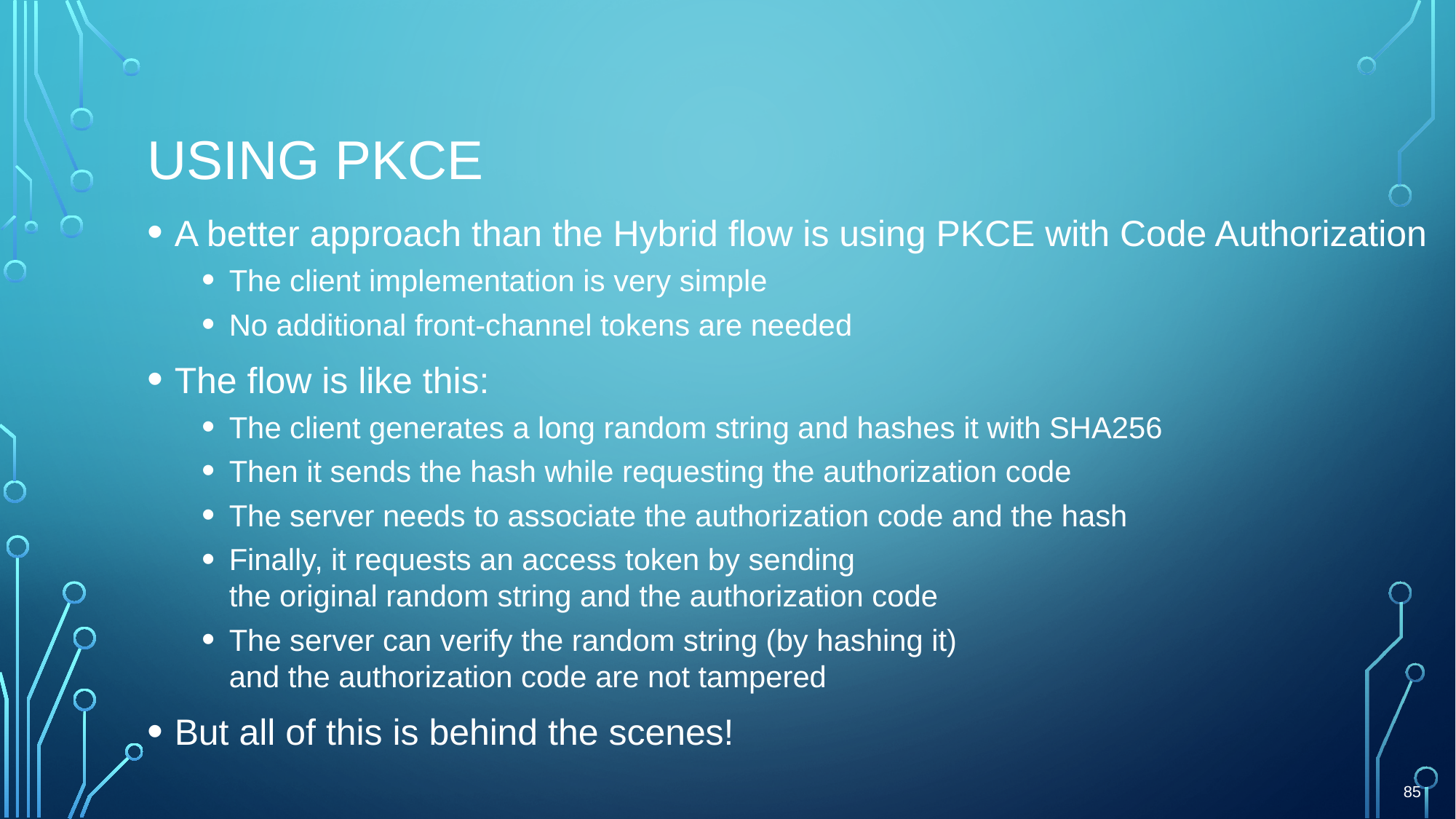

# Using PKCE
A better approach than the Hybrid flow is using PKCE with Code Authorization
The client implementation is very simple
No additional front-channel tokens are needed
The flow is like this:
The client generates a long random string and hashes it with SHA256
Then it sends the hash while requesting the authorization code
The server needs to associate the authorization code and the hash
Finally, it requests an access token by sending
the original random string and the authorization code
The server can verify the random string (by hashing it)
and the authorization code are not tampered
But all of this is behind the scenes!

85